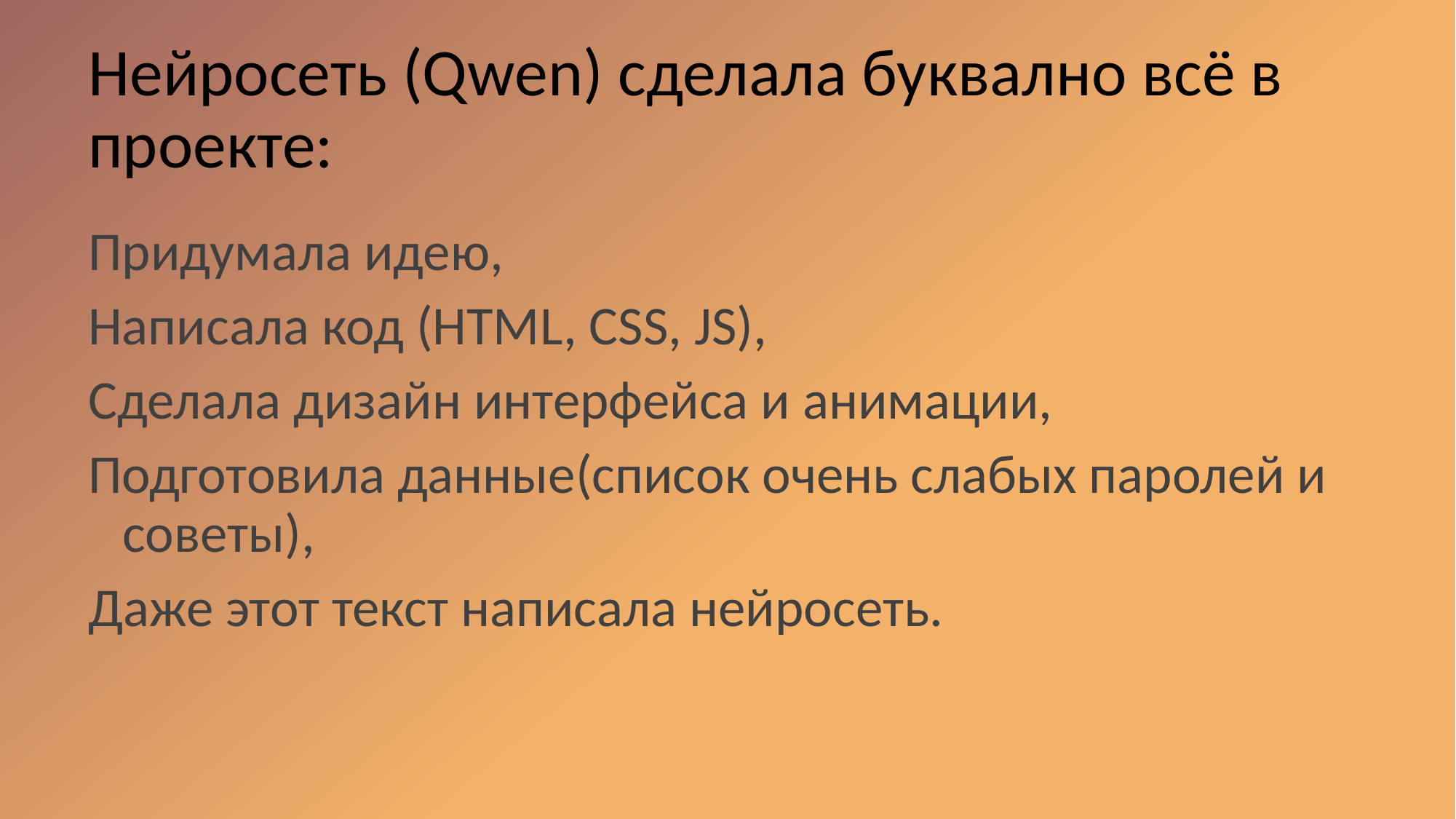

# Нейросеть (Qwen) сделала буквално всё в проекте:
Придумала идею,
Написала код (HTML, CSS, JS),
Сделала дизайн интерфейса и анимации,
Подготовила данные(список очень слабых паролей и советы),
Даже этот текст написала нейросеть.